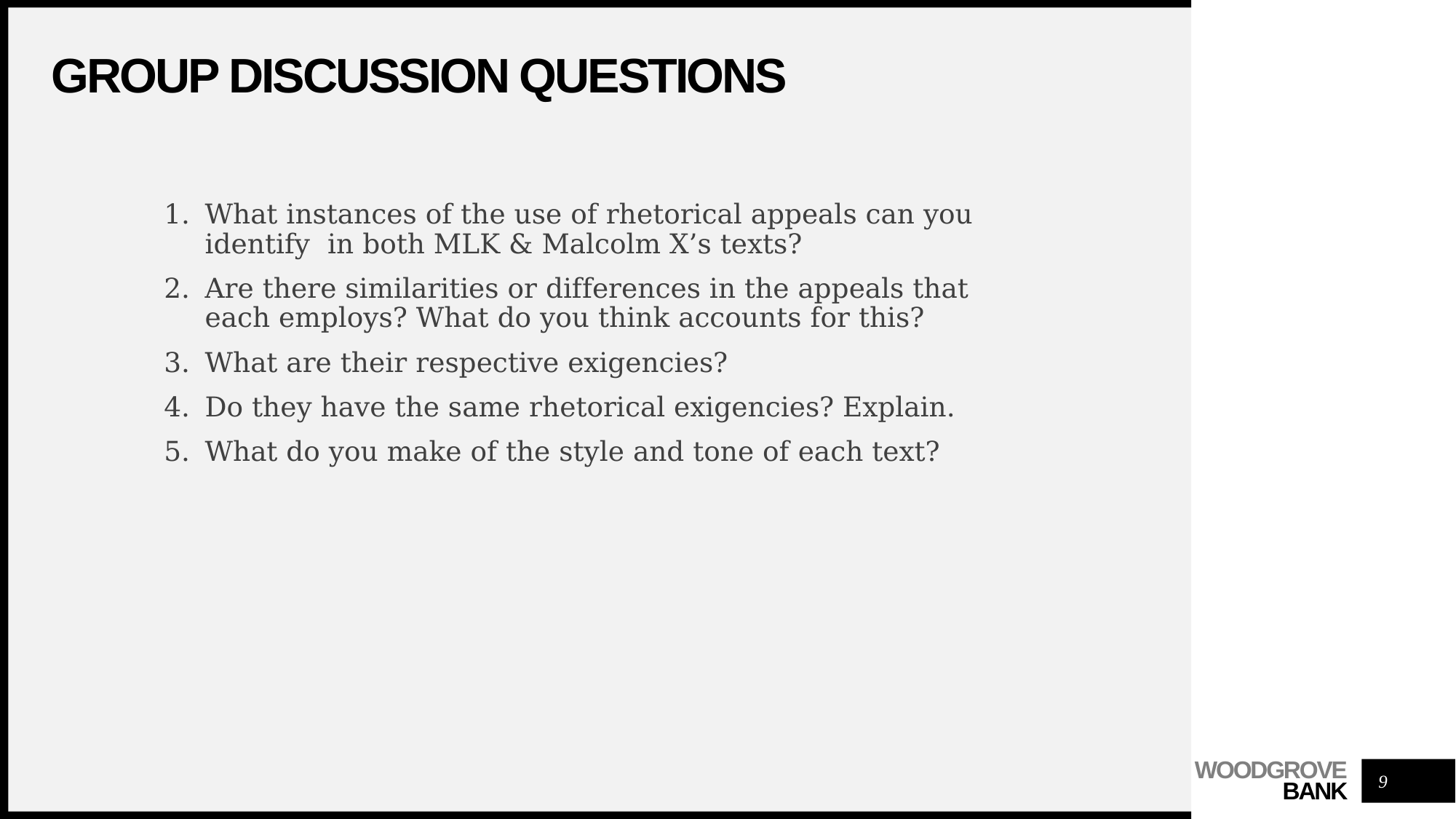

# GROUP DISCUSSION QUESTIONS
What instances of the use of rhetorical appeals can you identify  in both MLK & Malcolm X’s texts?
Are there similarities or differences in the appeals that each employs? What do you think accounts for this?
What are their respective exigencies?
Do they have the same rhetorical exigencies? Explain.
What do you make of the style and tone of each text?

9